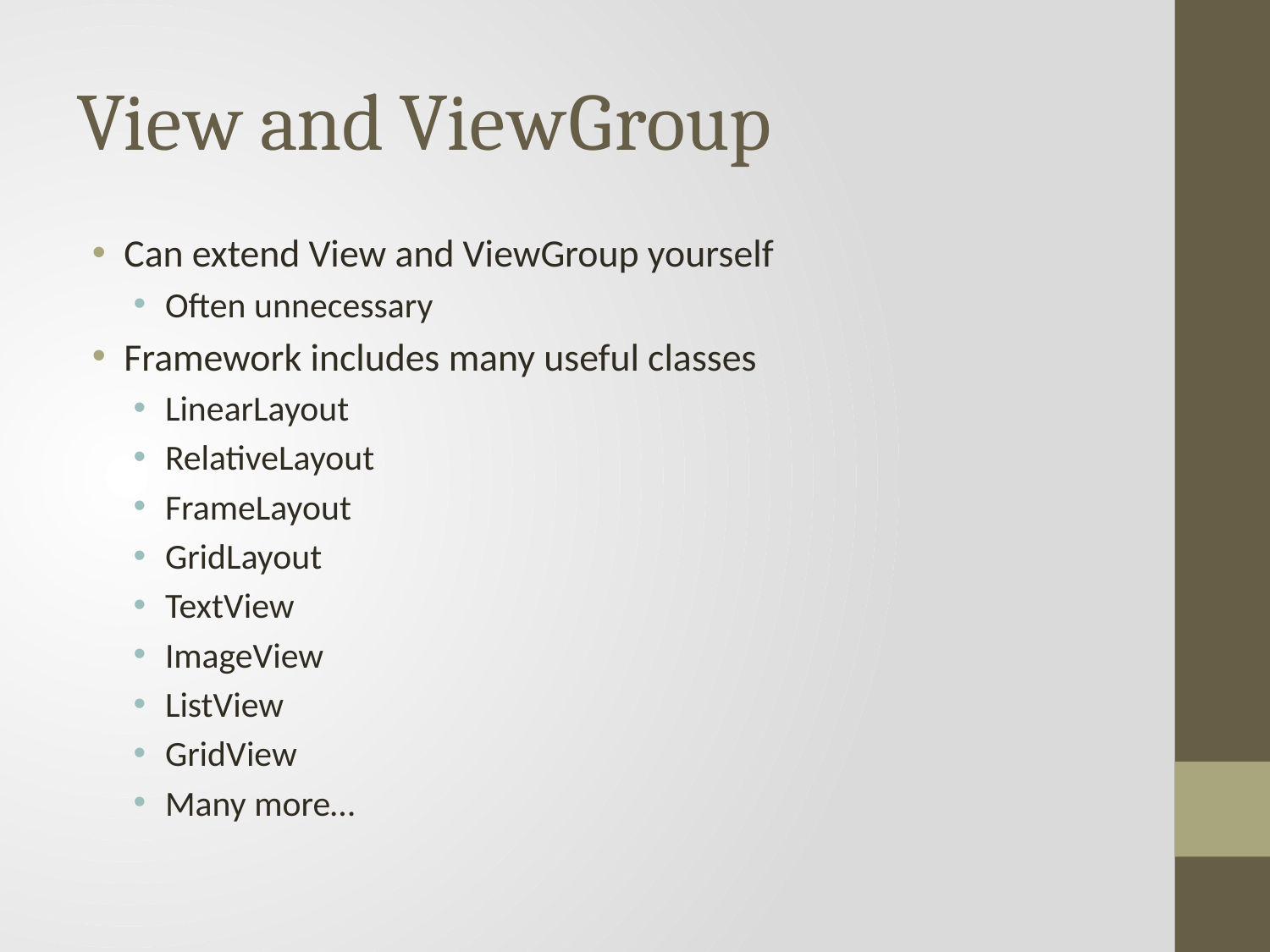

# View and ViewGroup
Can extend View and ViewGroup yourself
Often unnecessary
Framework includes many useful classes
LinearLayout
RelativeLayout
FrameLayout
GridLayout
TextView
ImageView
ListView
GridView
Many more…